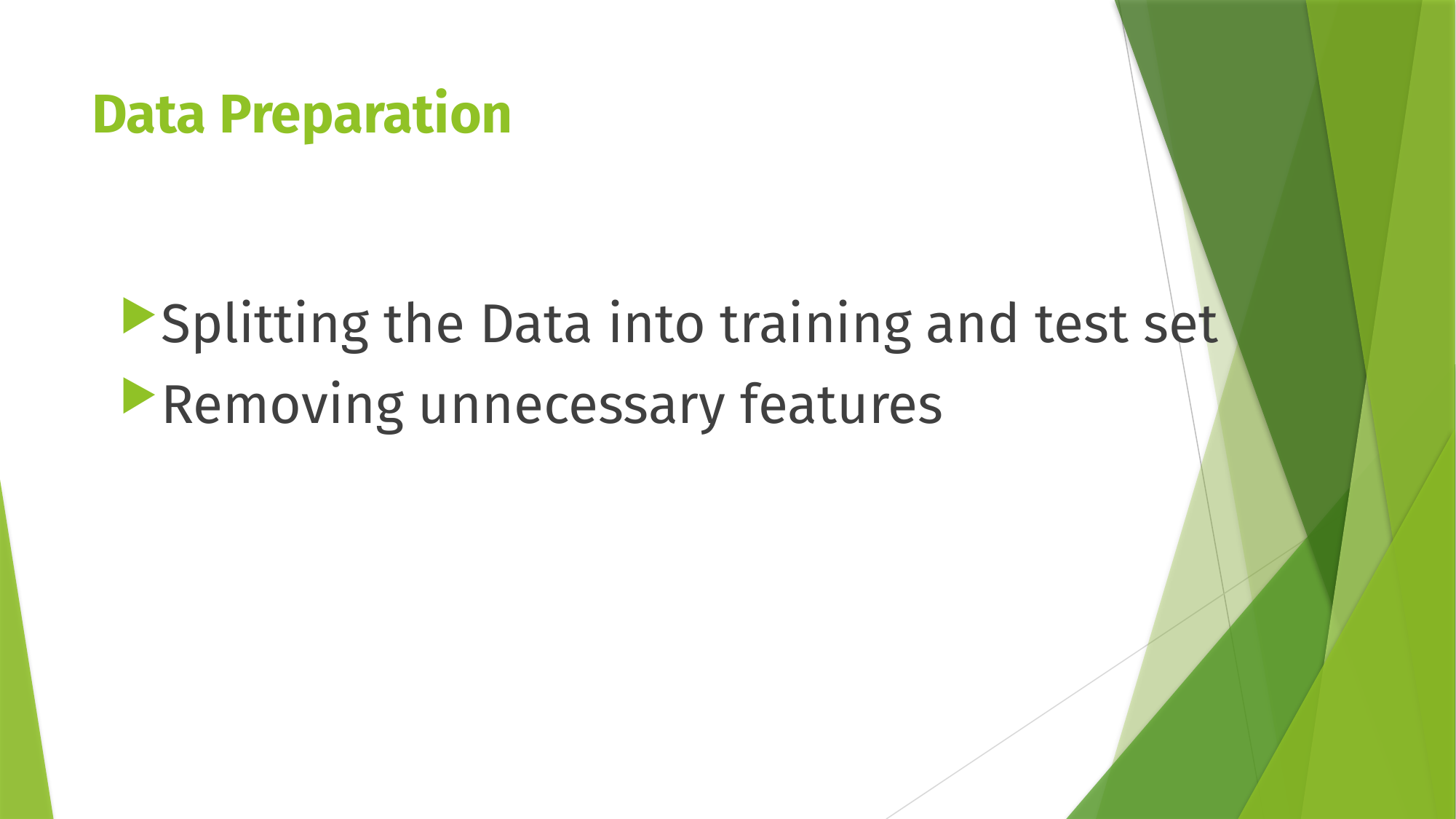

# Data Preparation
Splitting the Data into training and test set
Removing unnecessary features